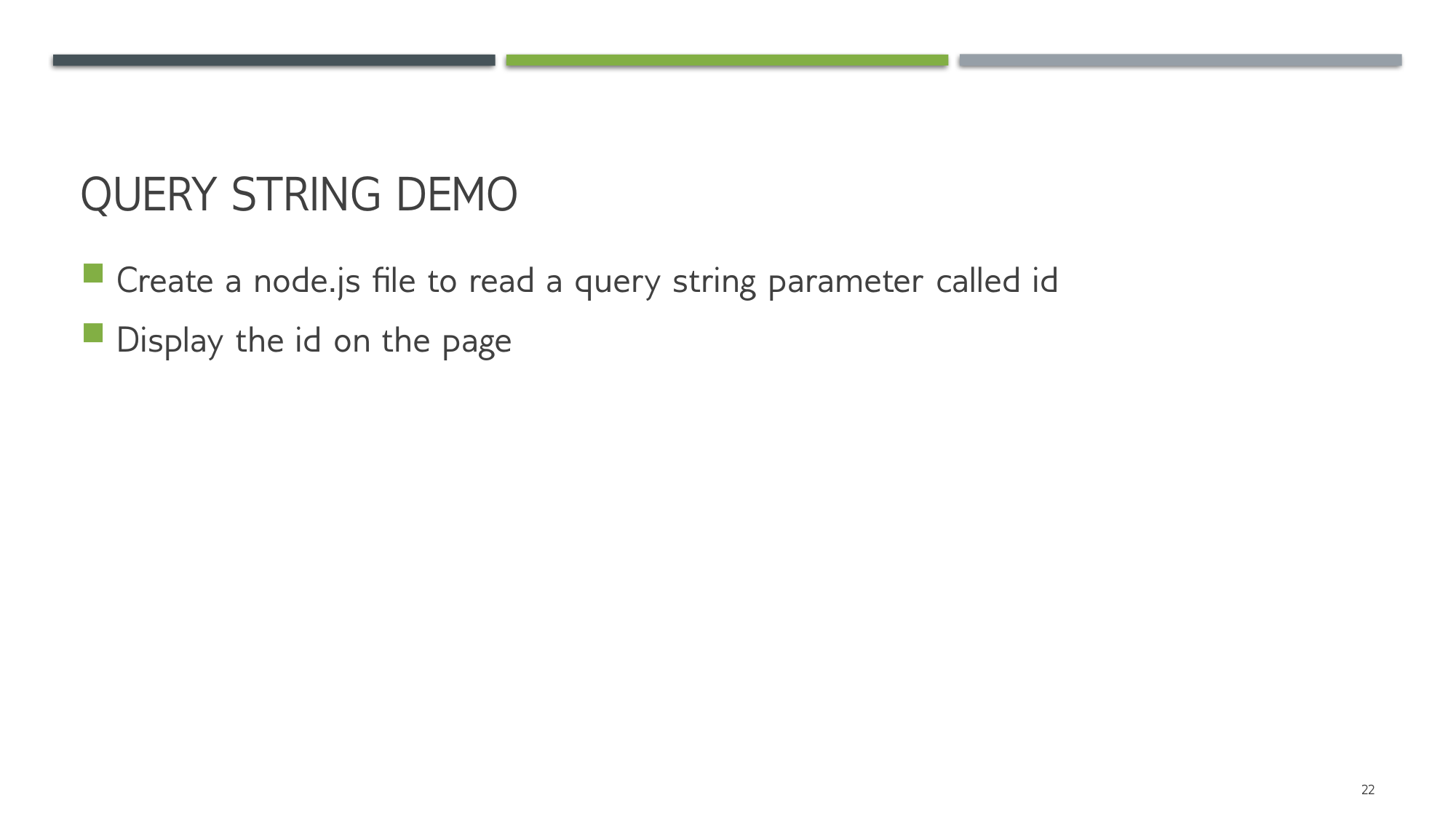

# Query string demo
Create a node.js file to read a query string parameter called id
Display the id on the page
22